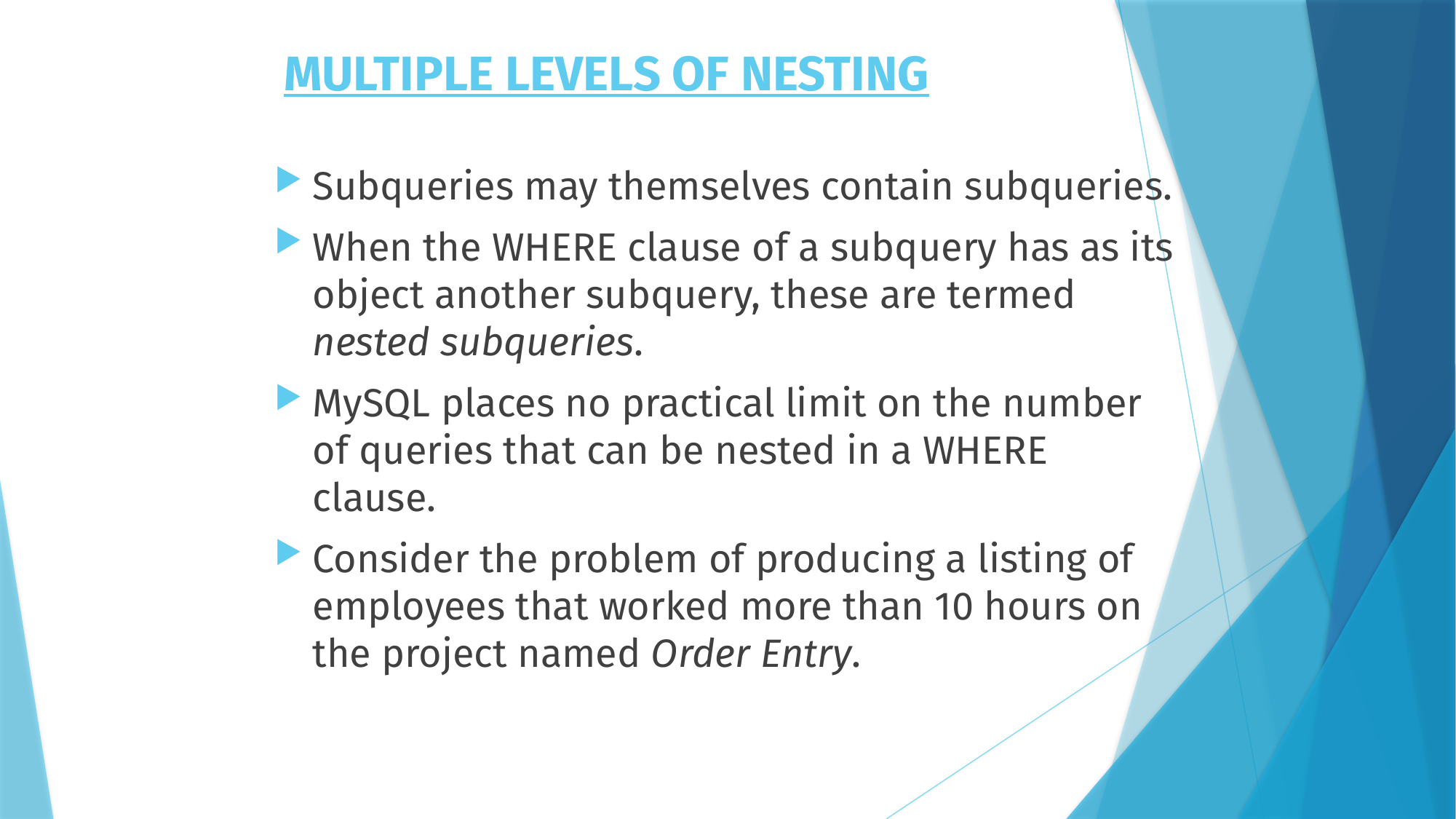

# MULTIPLE LEVELS OF NESTING
Subqueries may themselves contain subqueries.
When the WHERE clause of a subquery has as its object another subquery, these are termed nested subqueries.
MySQL places no practical limit on the number of queries that can be nested in a WHERE clause.
Consider the problem of producing a listing of employees that worked more than 10 hours on the project named Order Entry.